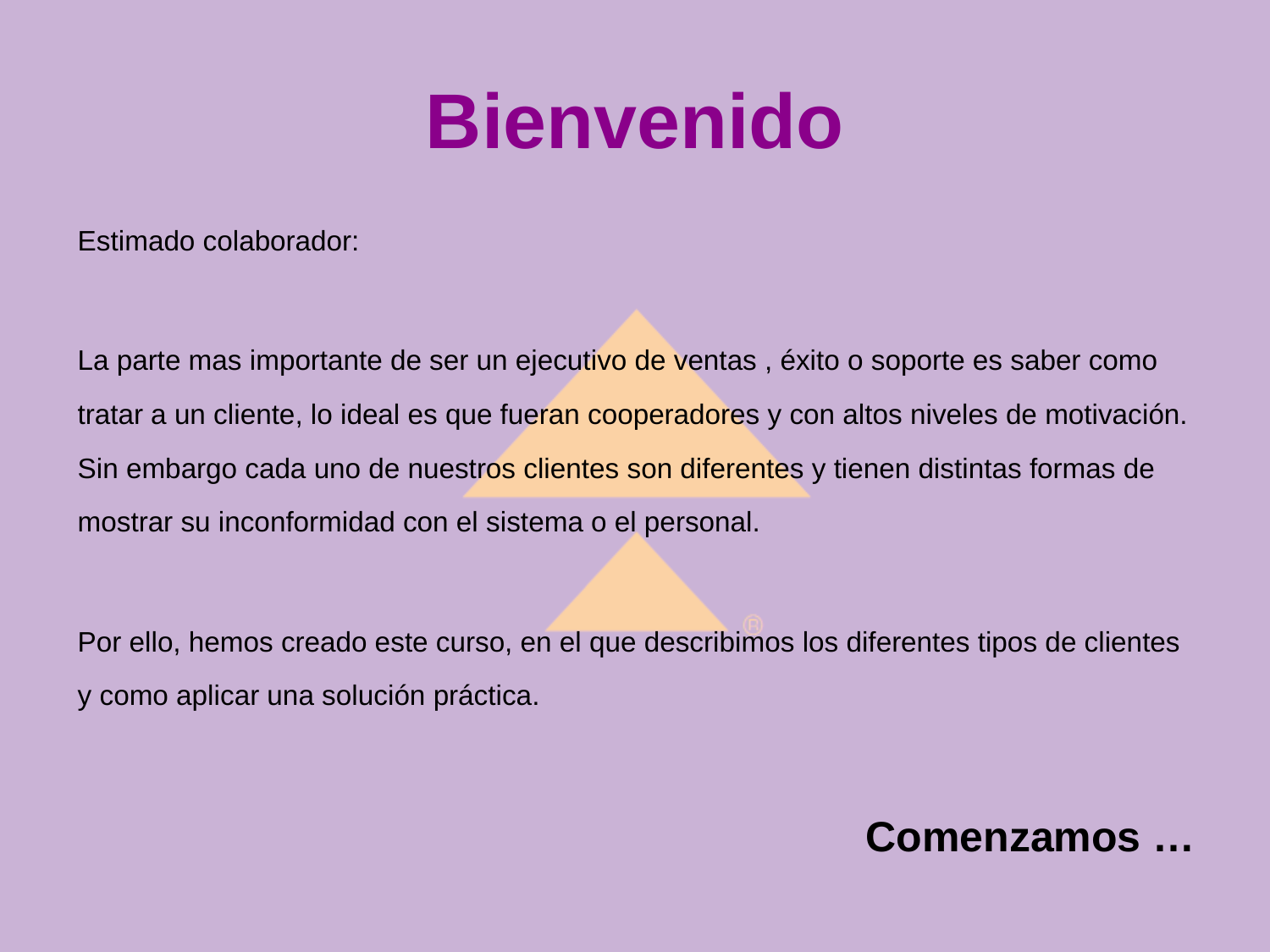

# Bienvenido
Estimado colaborador:

La parte mas importante de ser un ejecutivo de ventas , éxito o soporte es saber como tratar a un cliente, lo ideal es que fueran cooperadores y con altos niveles de motivación. Sin embargo cada uno de nuestros clientes son diferentes y tienen distintas formas de mostrar su inconformidad con el sistema o el personal.

Por ello, hemos creado este curso, en el que describimos los diferentes tipos de clientes y como aplicar una solución práctica.

Comenzamos …